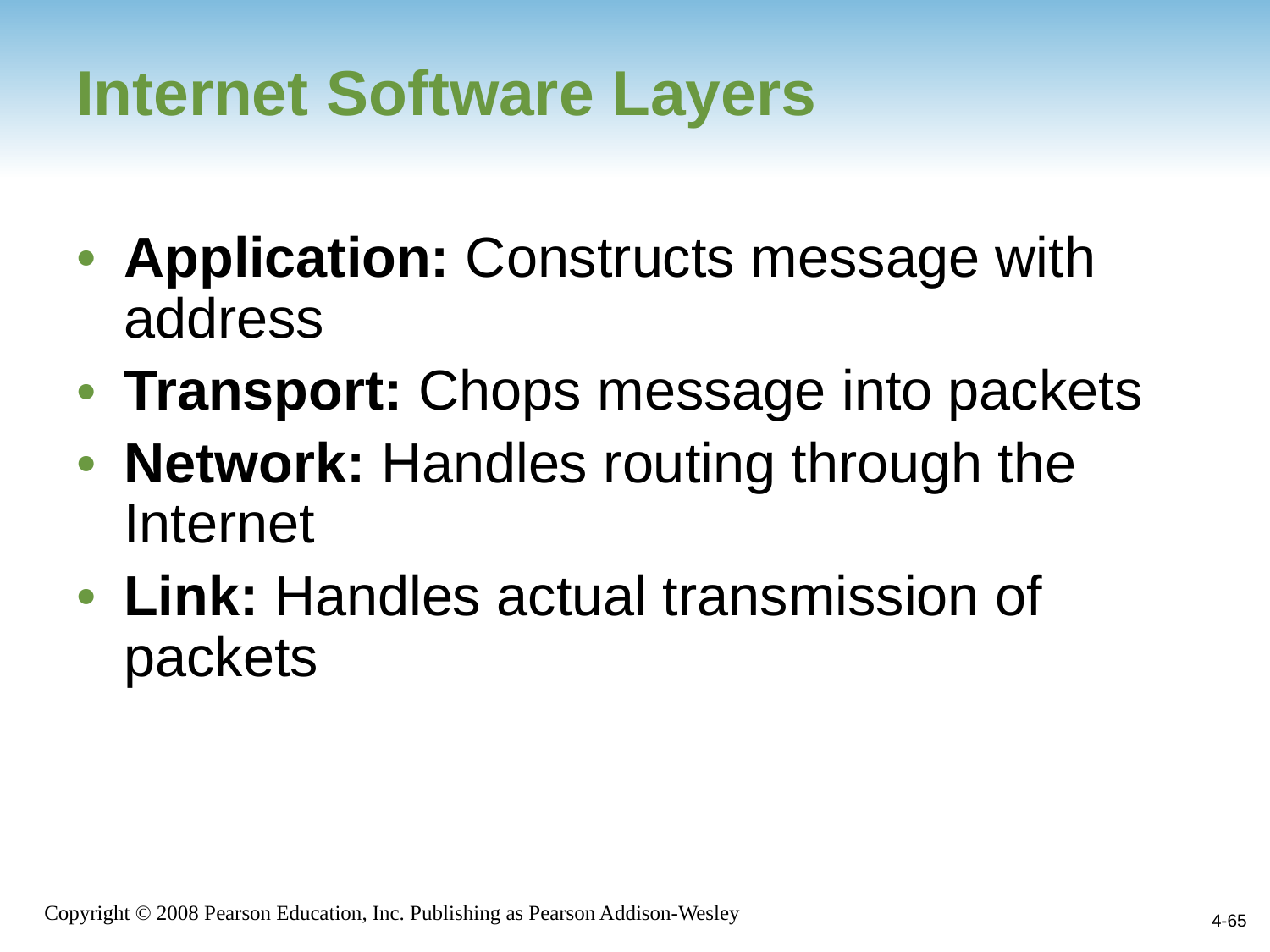

# Internet Software Layers
Application: Constructs message with address
Transport: Chops message into packets
Network: Handles routing through the Internet
Link: Handles actual transmission of packets

4-65